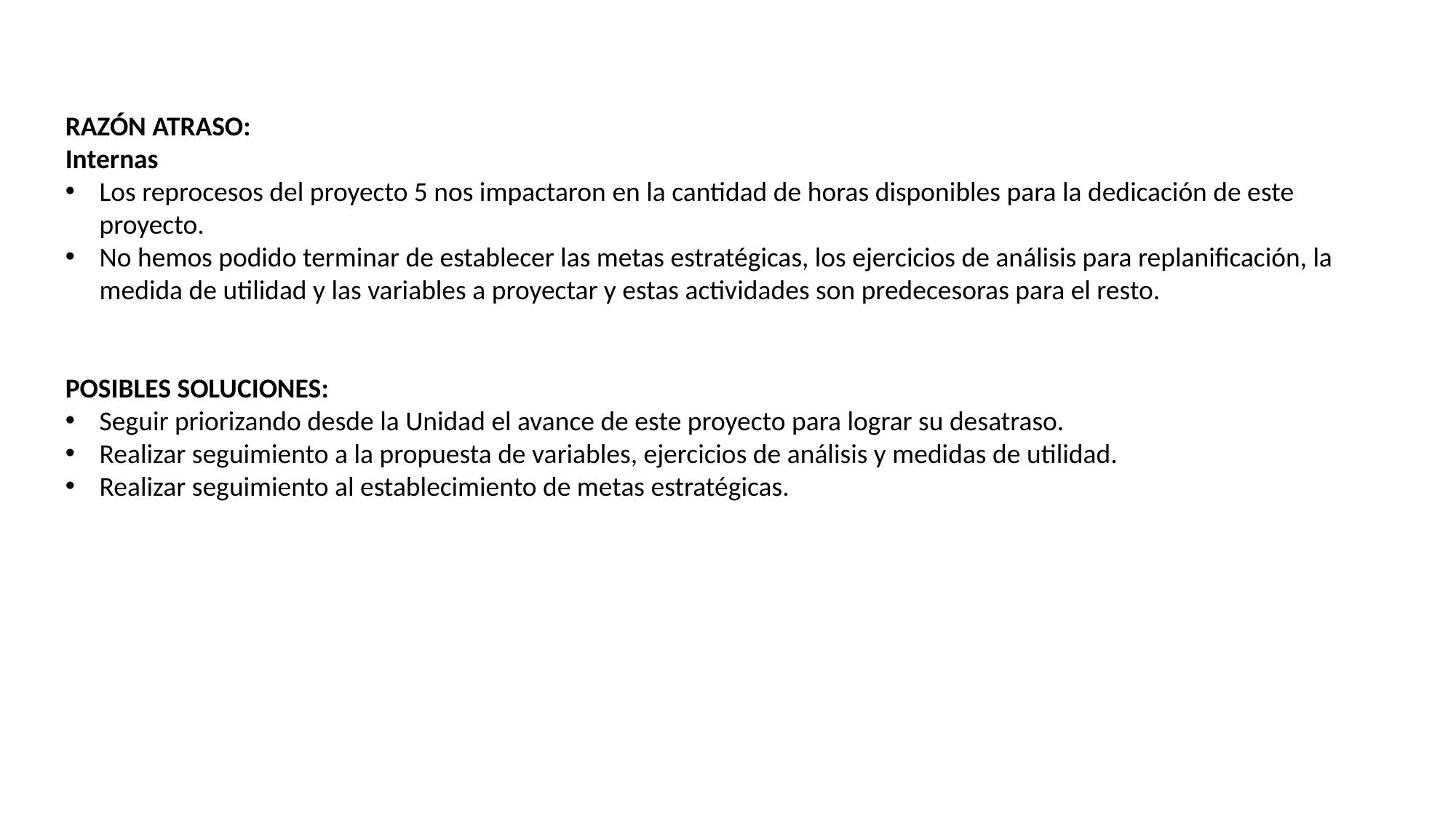

RAZÓN ATRASO:
Internas
Los reprocesos del proyecto 5 nos impactaron en la cantidad de horas disponibles para la dedicación de este proyecto.
No hemos podido terminar de establecer las metas estratégicas, los ejercicios de análisis para replanificación, la medida de utilidad y las variables a proyectar y estas actividades son predecesoras para el resto.

POSIBLES SOLUCIONES:
Seguir priorizando desde la Unidad el avance de este proyecto para lograr su desatraso.
Realizar seguimiento a la propuesta de variables, ejercicios de análisis y medidas de utilidad.
Realizar seguimiento al establecimiento de metas estratégicas.